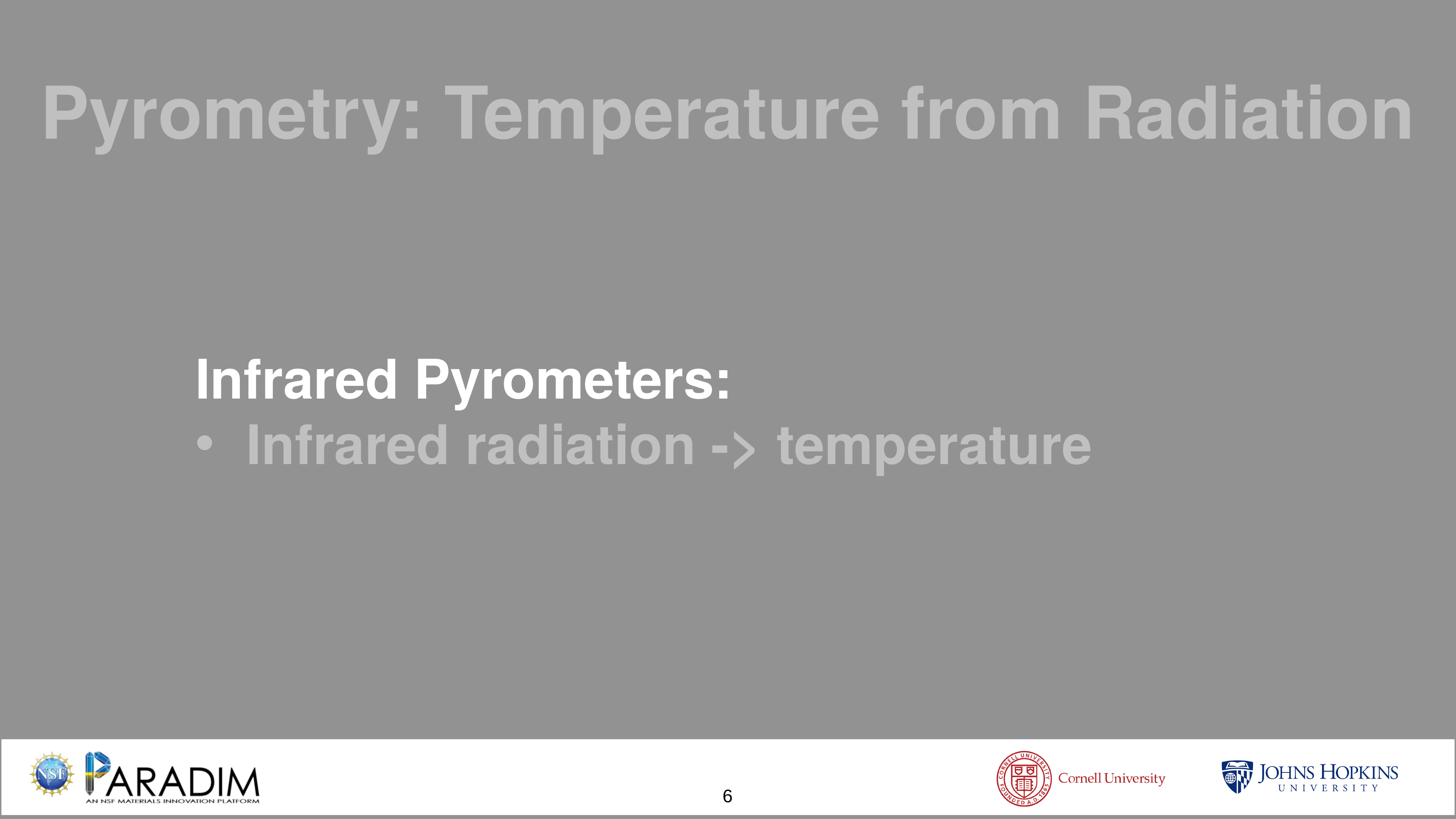

Pyrometry: Temperature from Radiation
Infrared Pyrometers:
Infrared radiation -> temperature
6